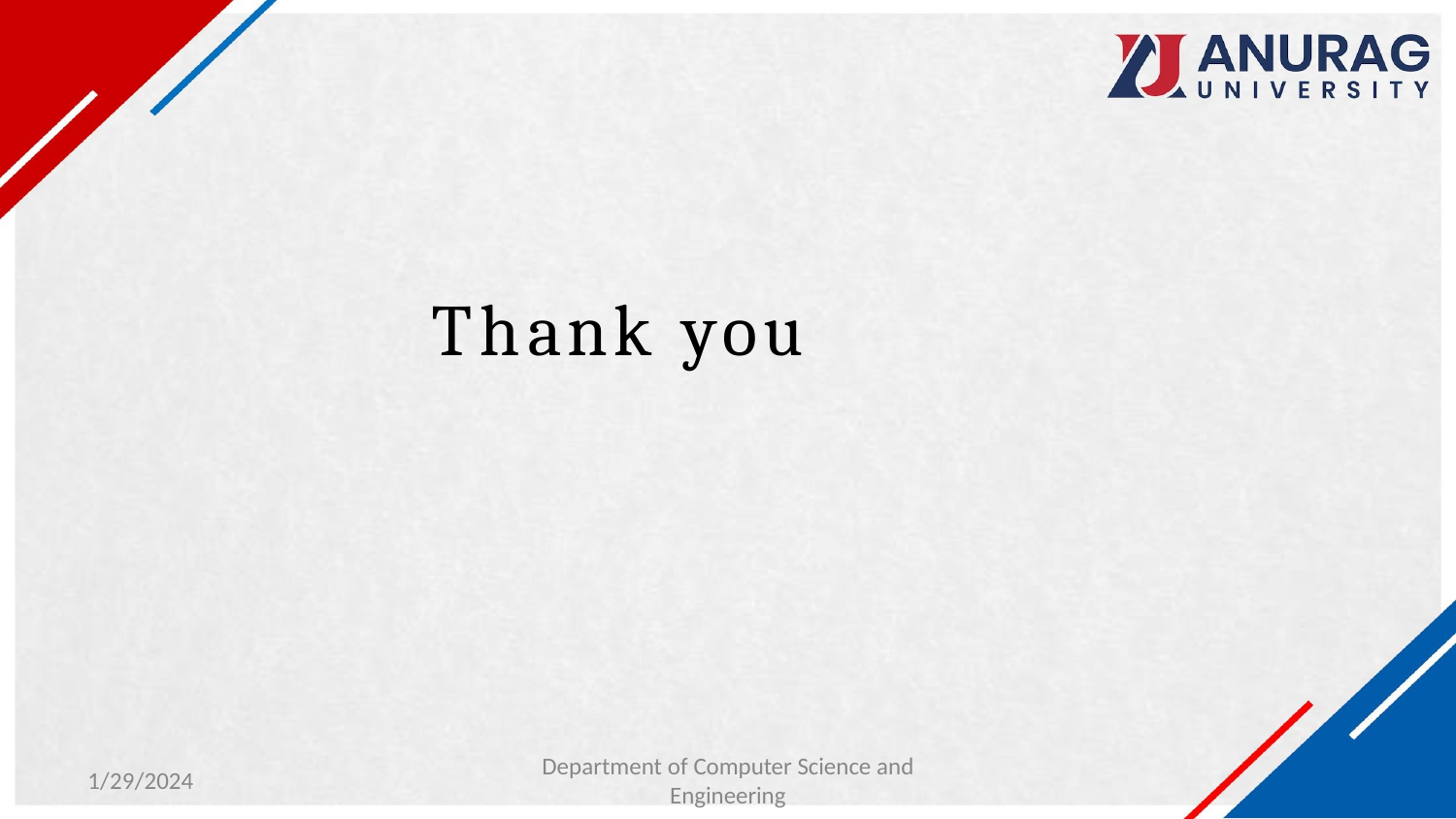

# Thank you
Department of Computer Science and
Engineering
15
1/29/2024